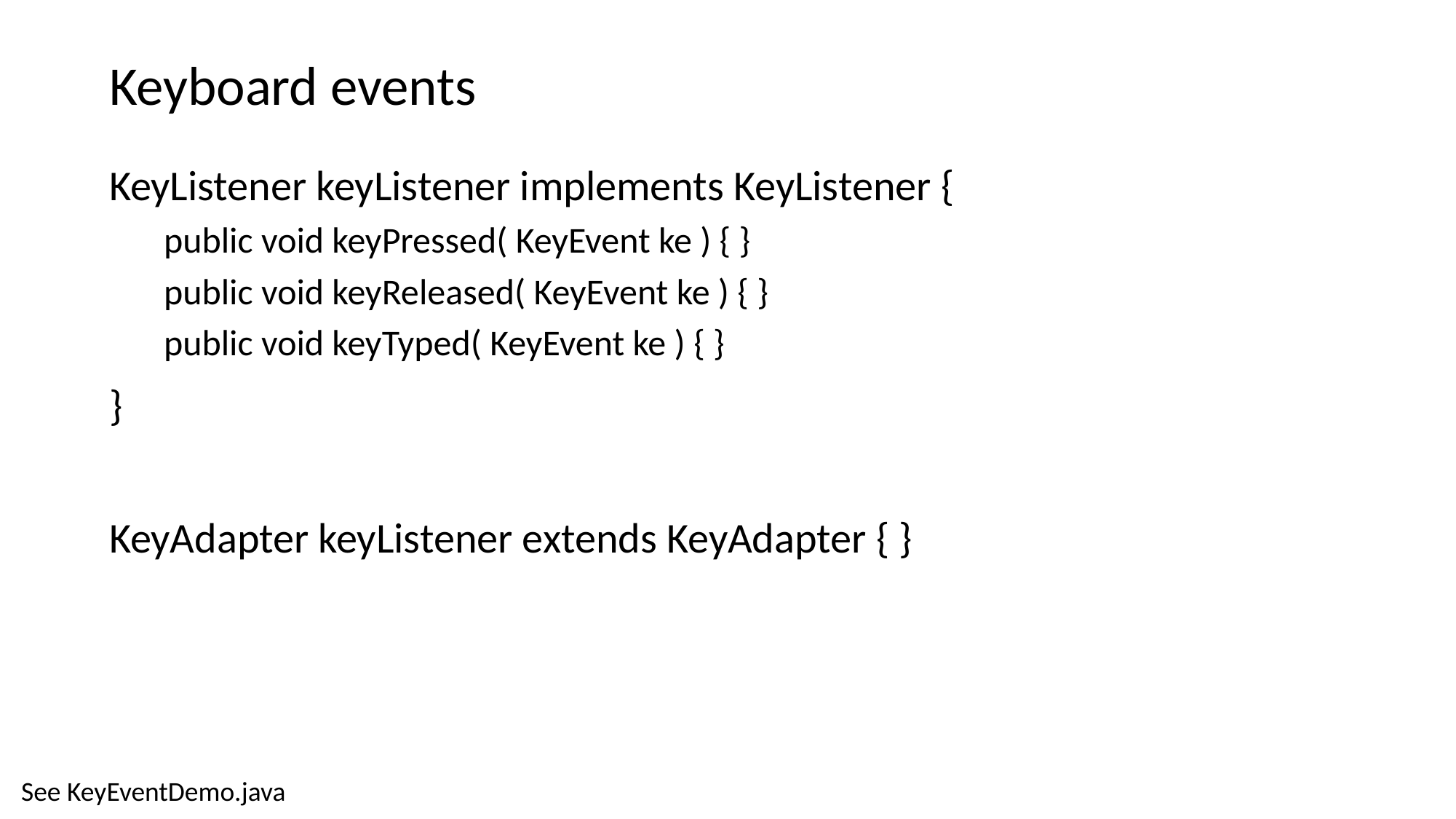

# Keyboard events
KeyListener keyListener implements KeyListener {
public void keyPressed( KeyEvent ke ) { }
public void keyReleased( KeyEvent ke ) { }
public void keyTyped( KeyEvent ke ) { }
}

KeyAdapter keyListener extends KeyAdapter { }
See KeyEventDemo.java